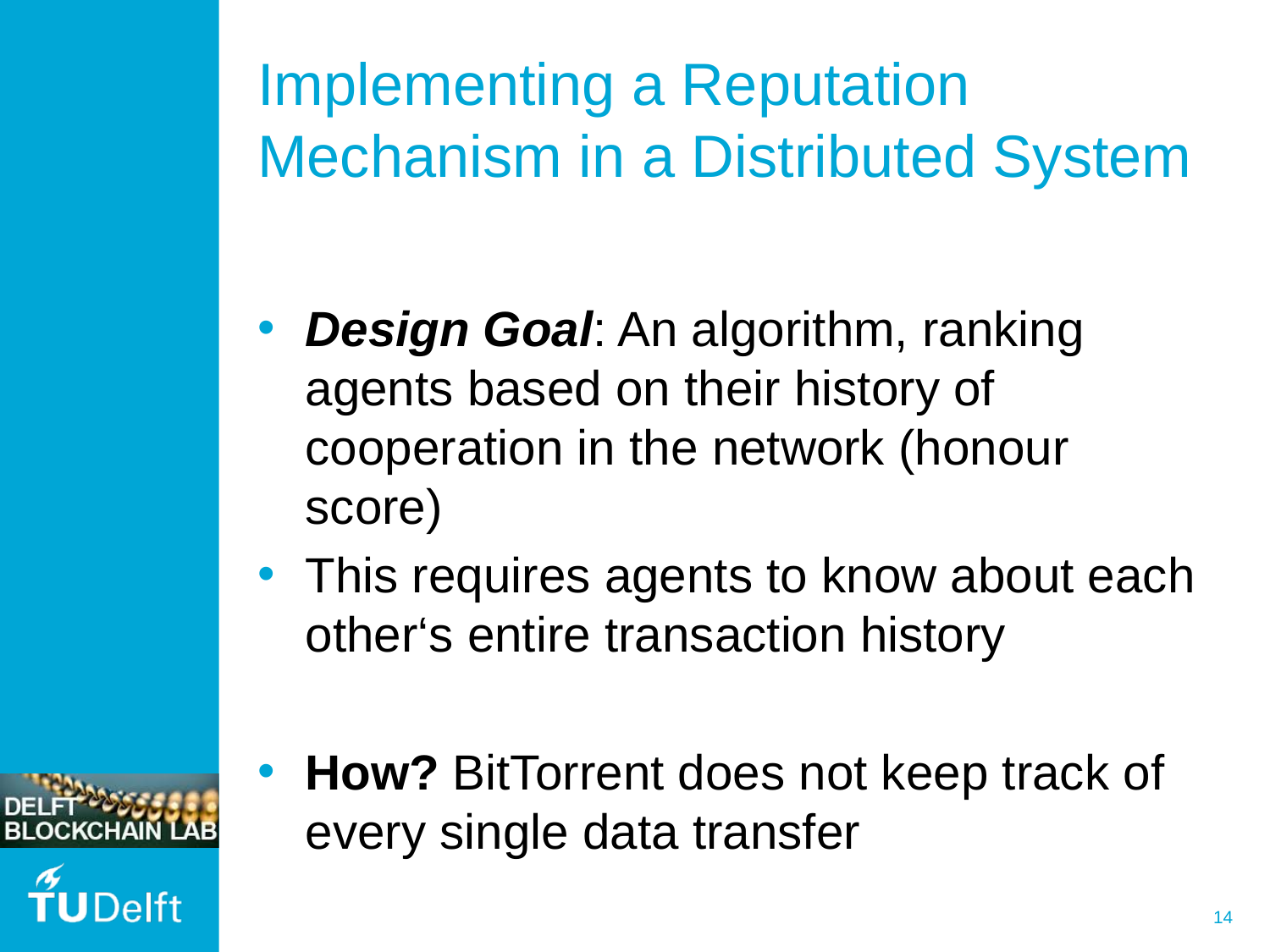

# Implementing a Reputation Mechanism in a Distributed System

Design Goal: An algorithm, ranking agents based on their history of cooperation in the network (honour score)
This requires agents to know about each other‘s entire transaction history

How? BitTorrent does not keep track of every single data transfer